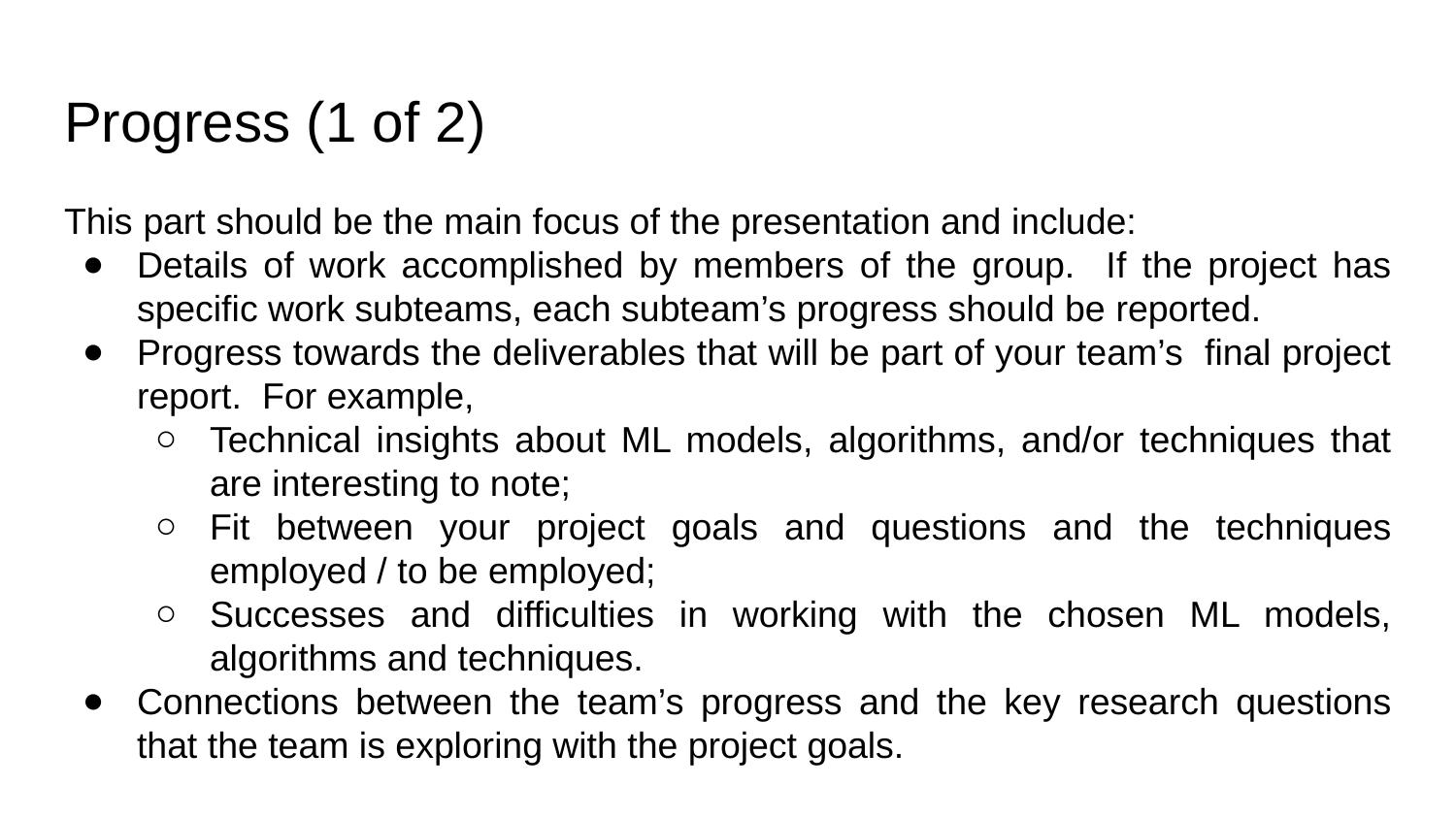

# Progress (1 of 2)
This part should be the main focus of the presentation and include:
Details of work accomplished by members of the group.  If the project has specific work subteams, each subteam’s progress should be reported.
Progress towards the deliverables that will be part of your team’s  final project report.  For example,
Technical insights about ML models, algorithms, and/or techniques that are interesting to note;
Fit between your project goals and questions and the techniques employed / to be employed;
Successes and difficulties in working with the chosen ML models, algorithms and techniques.
Connections between the team’s progress and the key research questions that the team is exploring with the project goals.